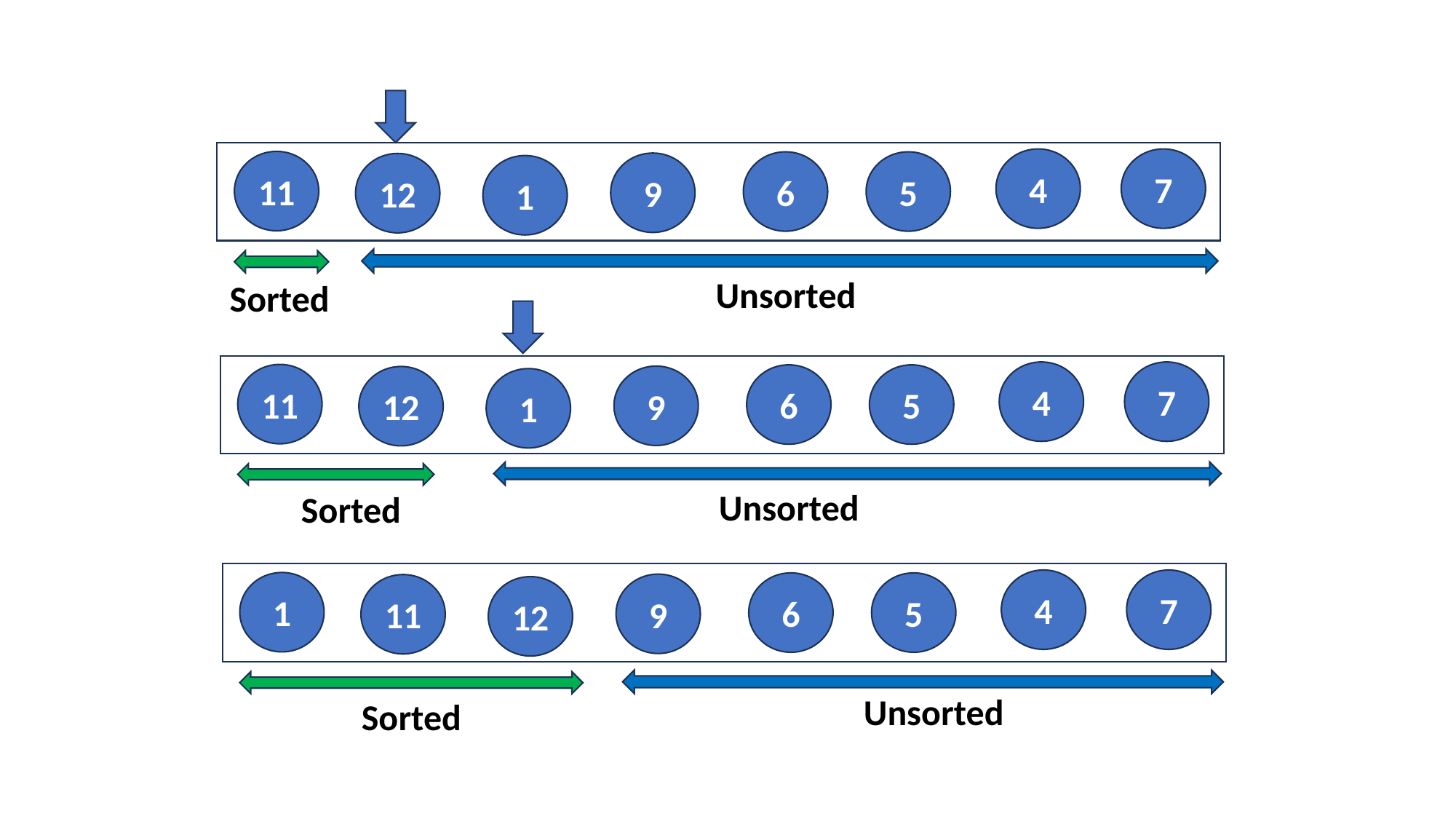

4
7
11
6
5
9
12
1

Unsorted
Sorted

4
7
11
6
5
9
12
1

Unsorted
Sorted

4
7
1
6
5
9
11
12

Unsorted
Sorted